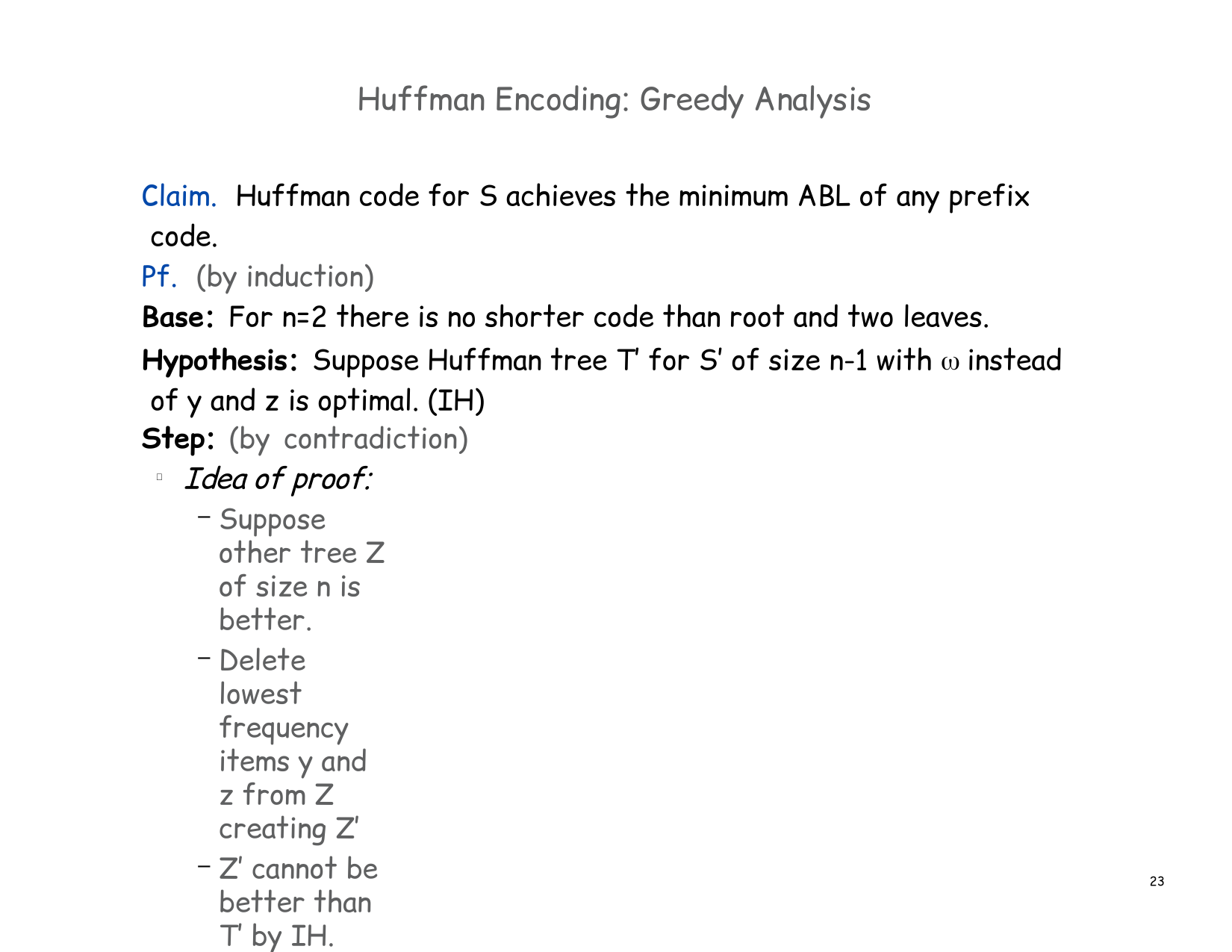

# Huffman Encoding: Greedy Analysis
Claim.	Huffman code for S achieves the minimum ABL of any prefix  code.
Pf.	(by induction)
Base: For n=2 there is no shorter code than root and two leaves.
Hypothesis: Suppose Huffman tree T’ for S’ of size n-1 with ω instead  of y and z is optimal. (IH)
Step: (by contradiction)
Idea of proof:
Suppose other tree Z of size n is better.
Delete lowest frequency items y and z from Z creating Z’
Z’ cannot be better than T’ by IH.
23